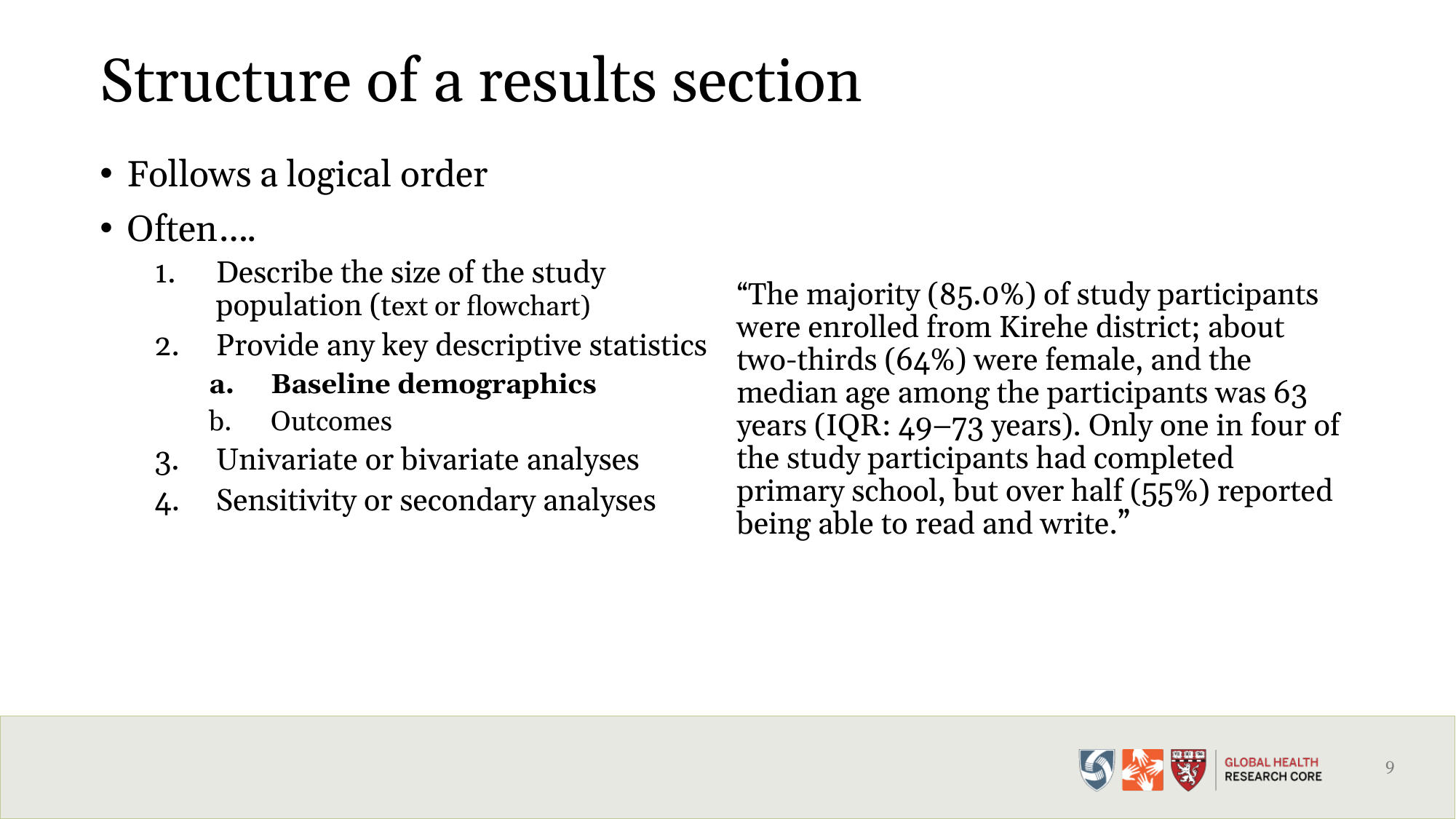

# Structure of a results section
Follows a logical order
Often….
Describe the size of the study population (text or flowchart)
Provide any key descriptive statistics
Baseline demographics
Outcomes
Univariate or bivariate analyses
Sensitivity or secondary analyses
“The majority (85.0%) of study participants were enrolled from Kirehe district; about two-thirds (64%) were female, and the median age among the participants was 63 years (IQR: 49–73 years). Only one in four of the study participants had completed primary school, but over half (55%) reported being able to read and write.”